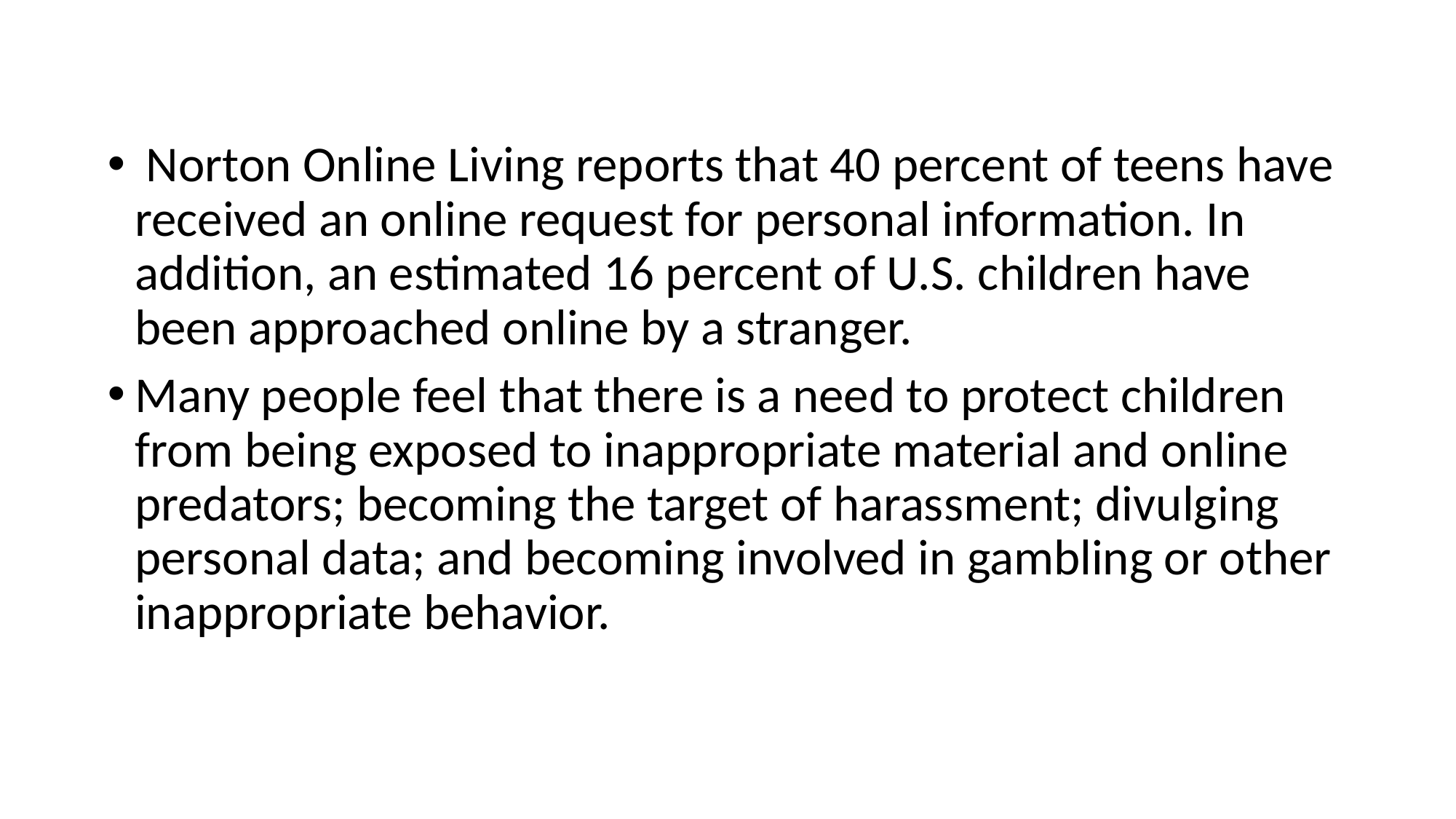

Norton Online Living reports that 40 percent of teens have received an online request for personal information. In addition, an estimated 16 percent of U.S. children have been approached online by a stranger.
Many people feel that there is a need to protect children from being exposed to inappropriate material and online predators; becoming the target of harassment; divulging personal data; and becoming involved in gambling or other inappropriate behavior.